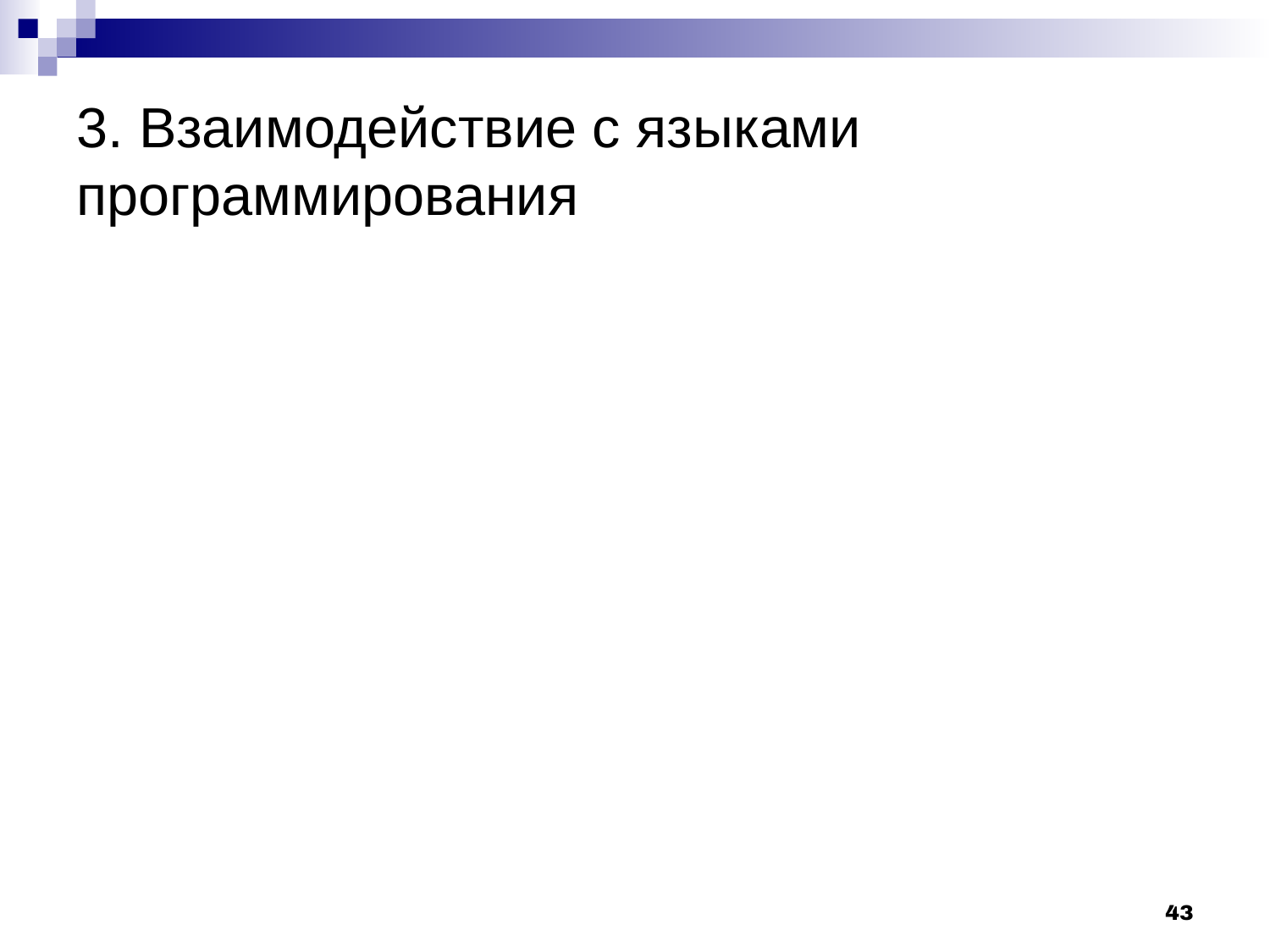

# 3. Взаимодействие с языками программирования

43